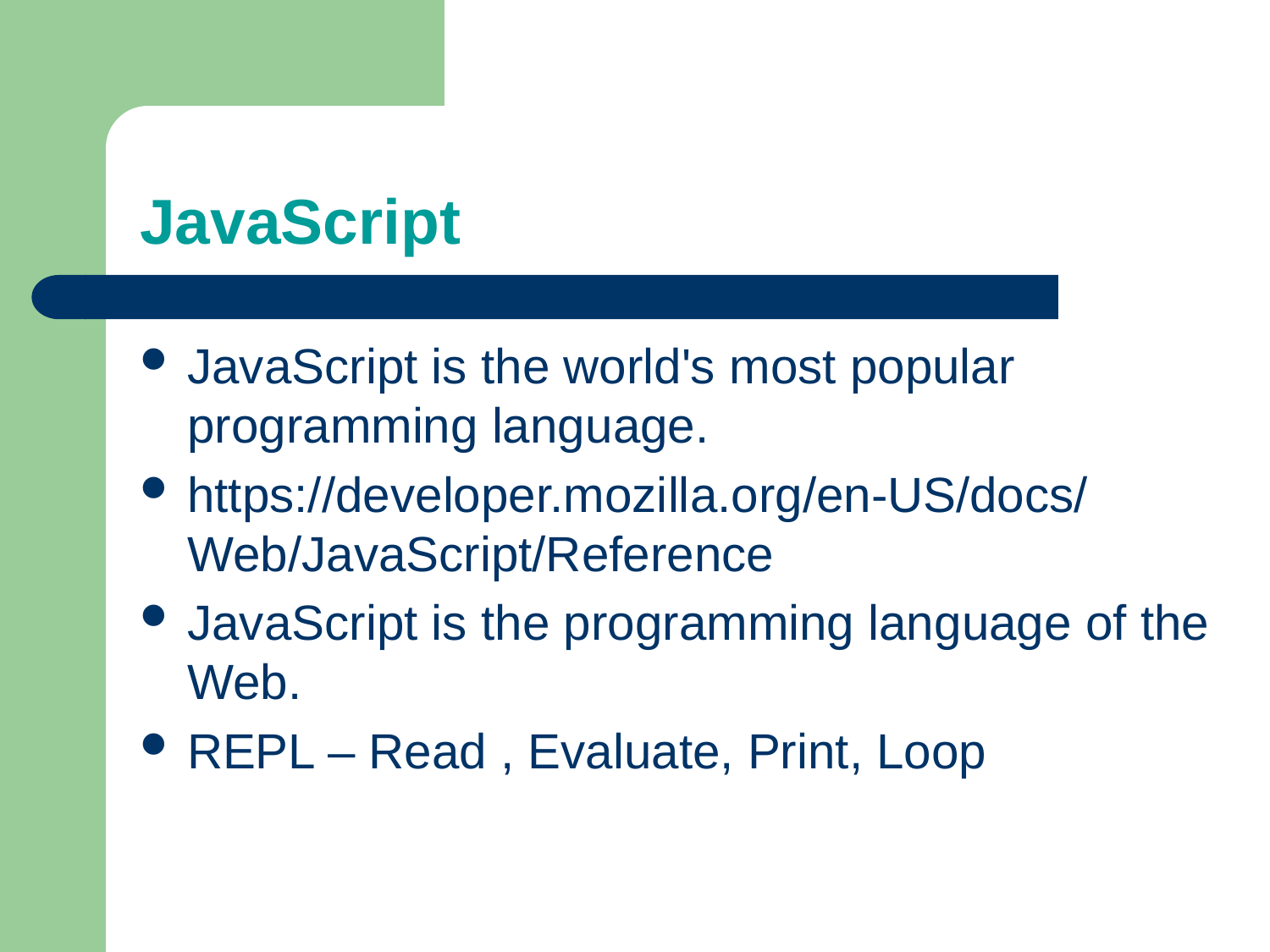

# JavaScript
JavaScript is the world's most popular programming language.
https://developer.mozilla.org/en-US/docs/Web/JavaScript/Reference
JavaScript is the programming language of the Web.
REPL – Read , Evaluate, Print, Loop